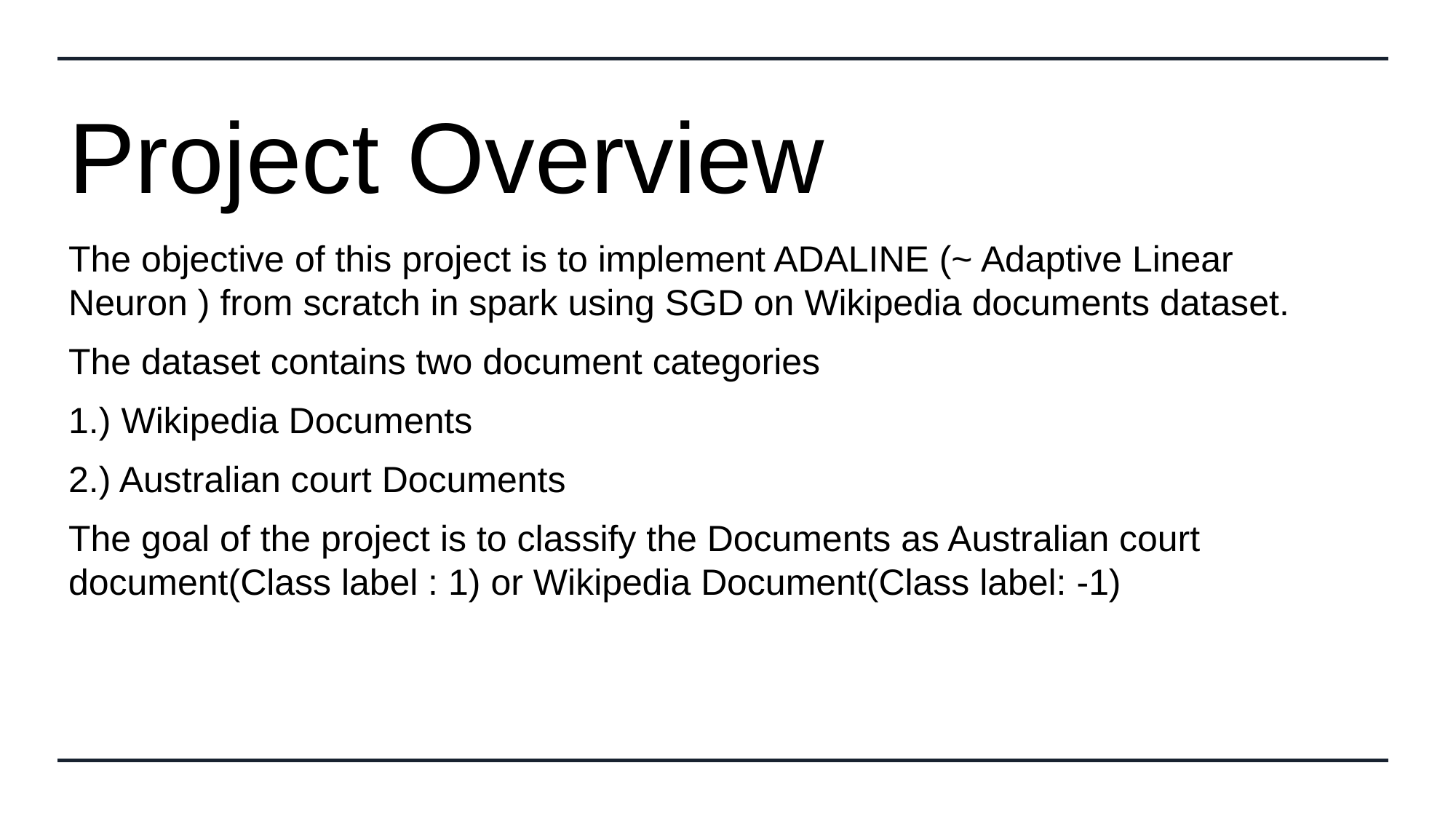

# Project Overview
The objective of this project is to implement ADALINE (~ Adaptive Linear Neuron ) from scratch in spark using SGD on Wikipedia documents dataset.
The dataset contains two document categories
1.) Wikipedia Documents
2.) Australian court Documents
The goal of the project is to classify the Documents as Australian court document(Class label : 1) or Wikipedia Document(Class label: -1)